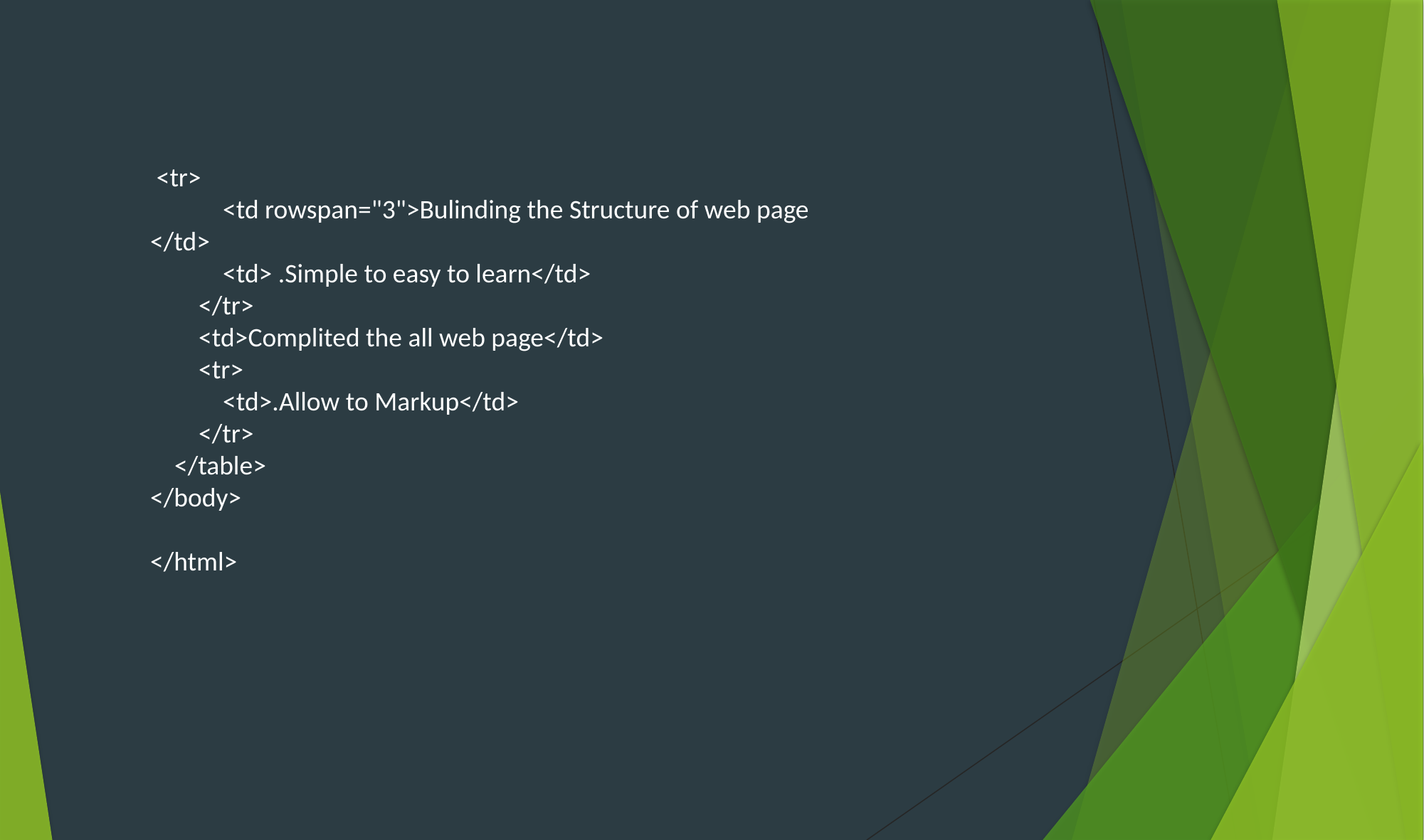

<tr>
            <td rowspan="3">Bulinding the Structure of web page </td>
            <td> .Simple to easy to learn</td>
        </tr>
        <td>Complited the all web page</td>
        <tr>
            <td>.Allow to Markup</td>
        </tr>
    </table>
</body>

</html>